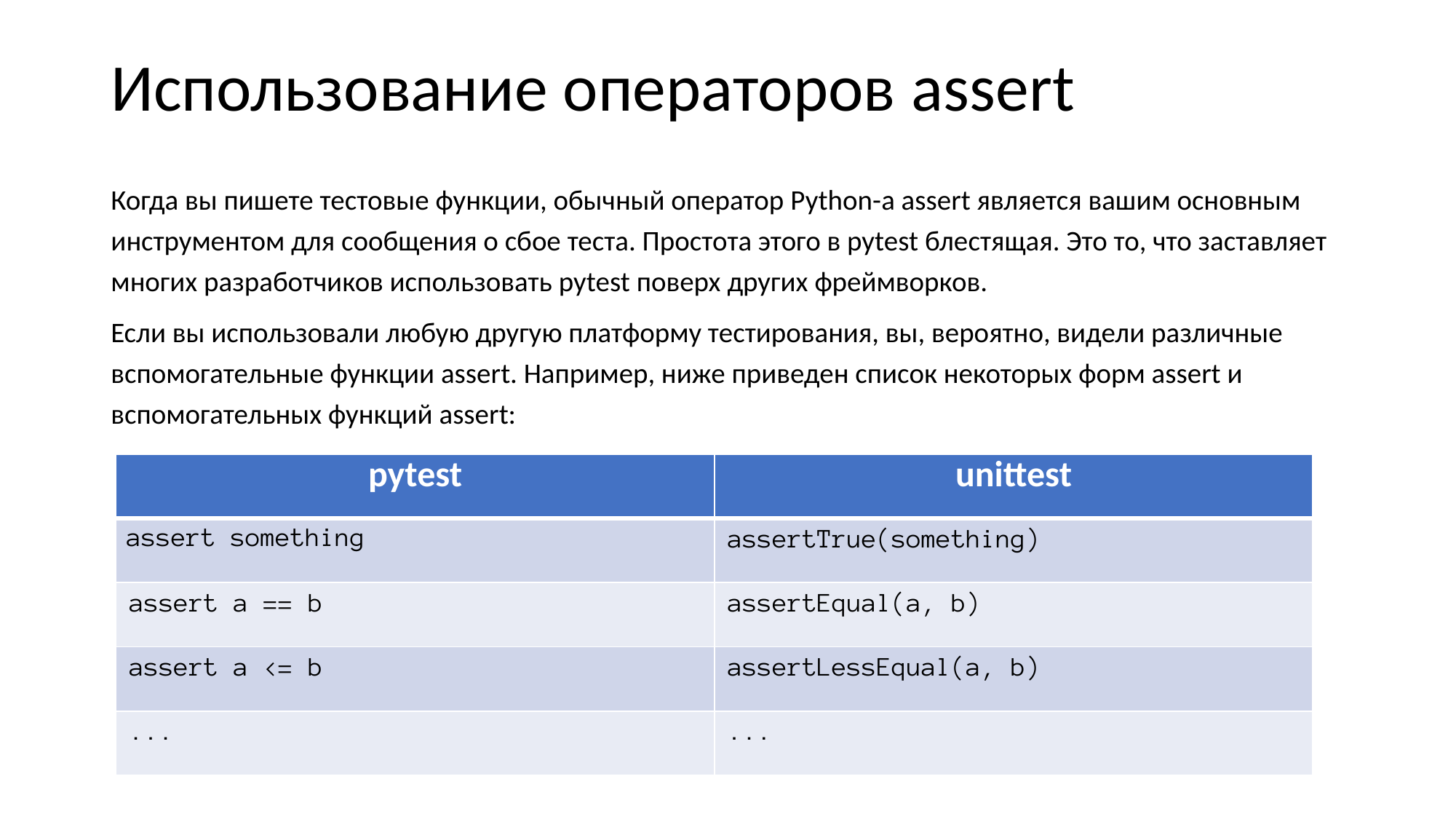

# Использование операторов assert
Когда вы пишете тестовые функции, обычный оператор Python-а assert является вашим основным инструментом для сообщения о сбое теста. Простота этого в pytest блестящая. Это то, что заставляет многих разработчиков использовать pytest поверх других фреймворков.
Если вы использовали любую другую платформу тестирования, вы, вероятно, видели различные вспомогательные функции assert. Например, ниже приведен список некоторых форм assert и вспомогательных функций assert:

| pytest | unittest |
| --- | --- |
| assert something | assertTrue(something) |
| assert a == b | assertEqual(a, b) |
| assert a <= b | assertLessEqual(a, b) |
| ... | ... |